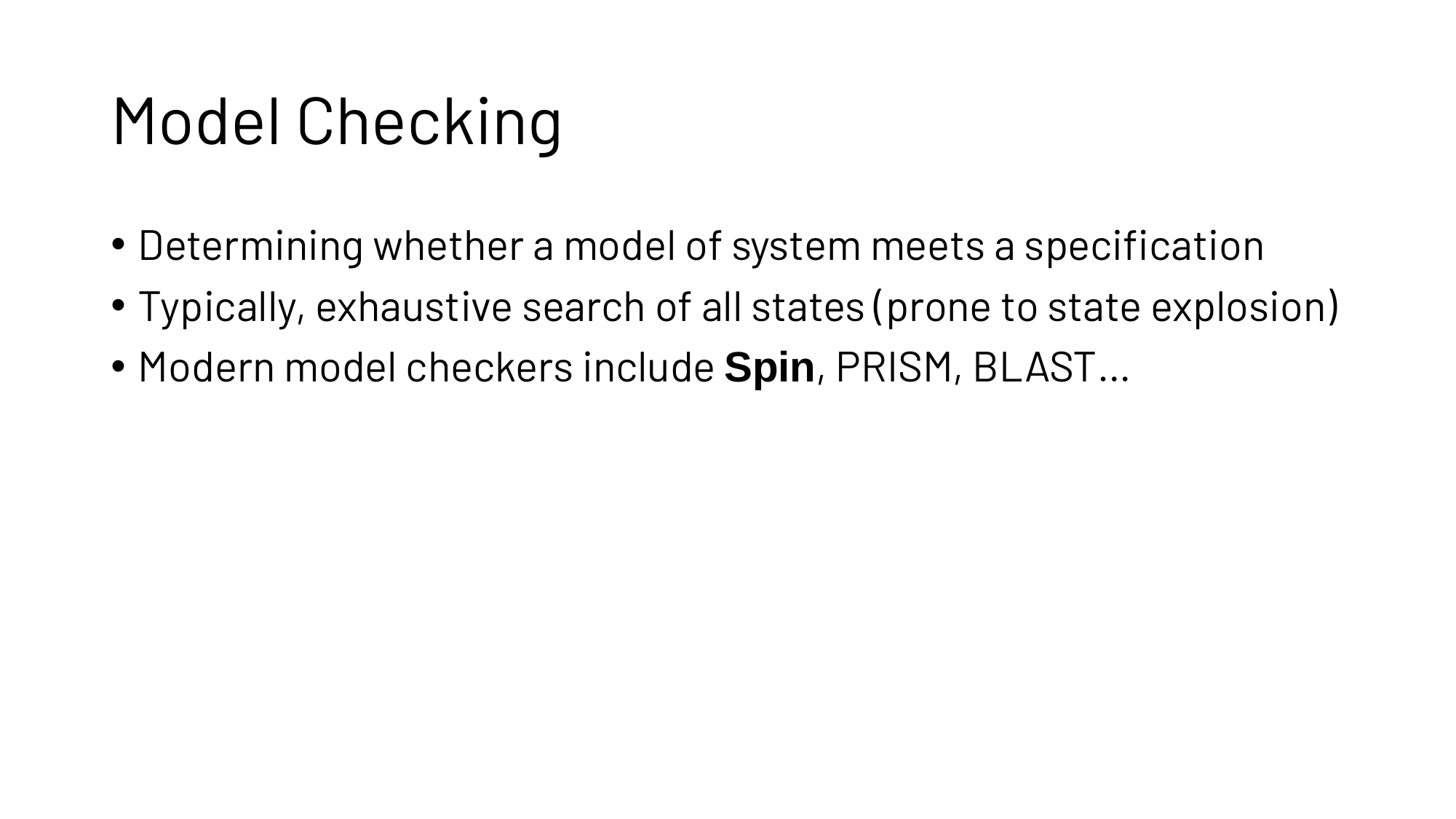

# Model Checking
Determining whether a model of system meets a specification
Typically, exhaustive search of all states (prone to state explosion)
Modern model checkers include Spin, PRISM, BLAST…